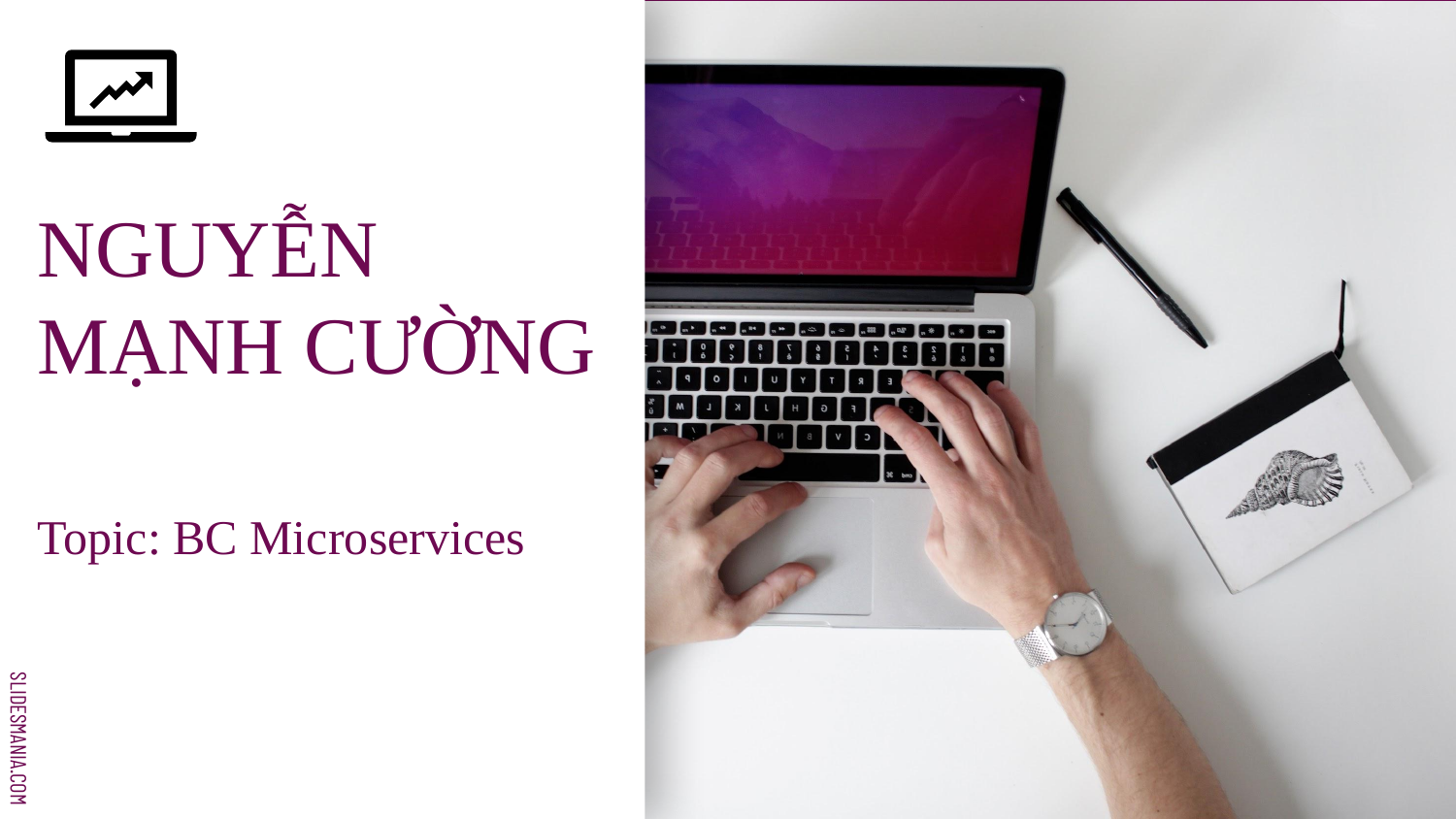

# NGUYỄN MẠNH CƯỜNG
Topic: BC Microservices